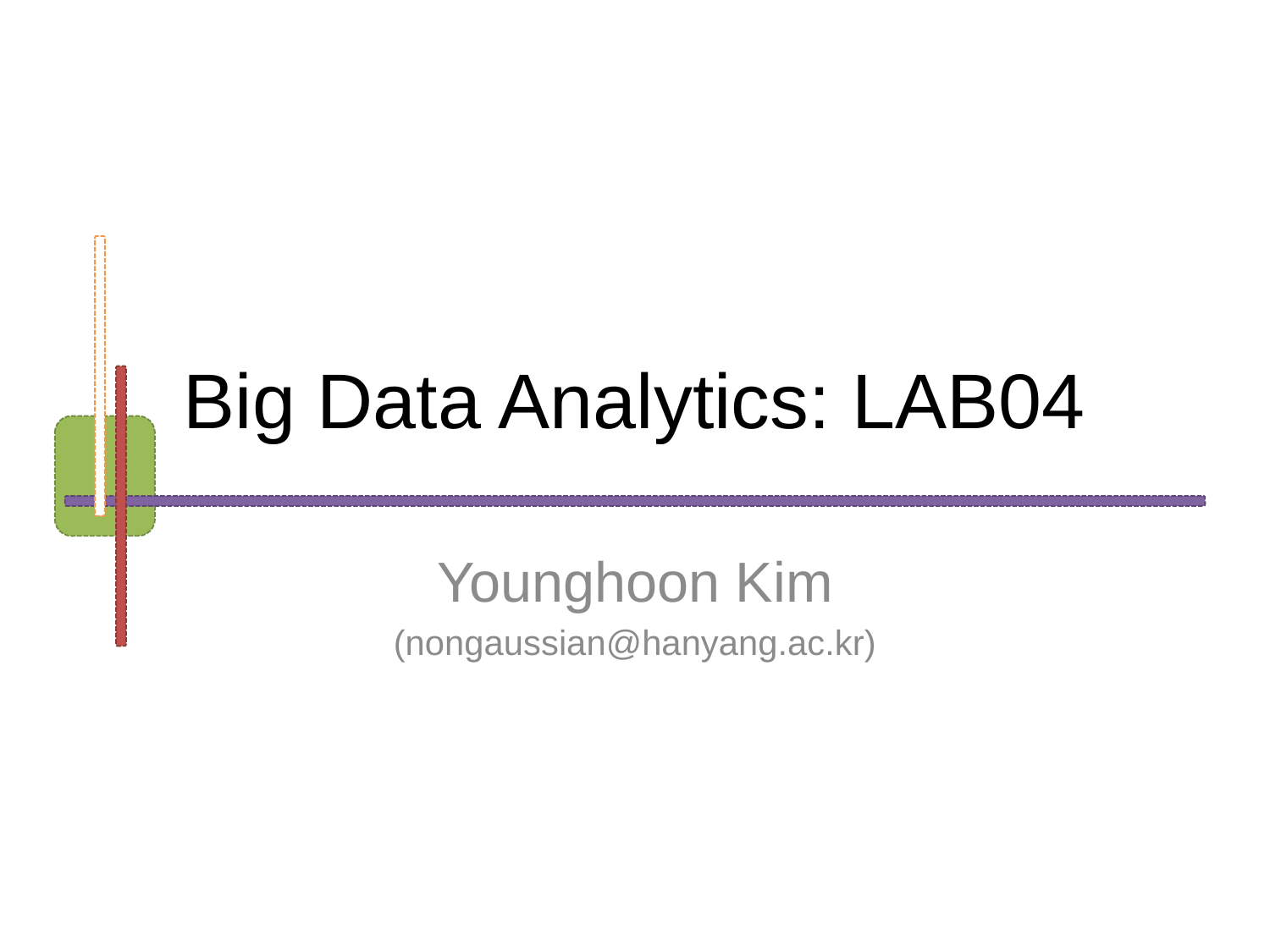

# Big Data Analytics: LAB04
Younghoon Kim
(nongaussian@hanyang.ac.kr)